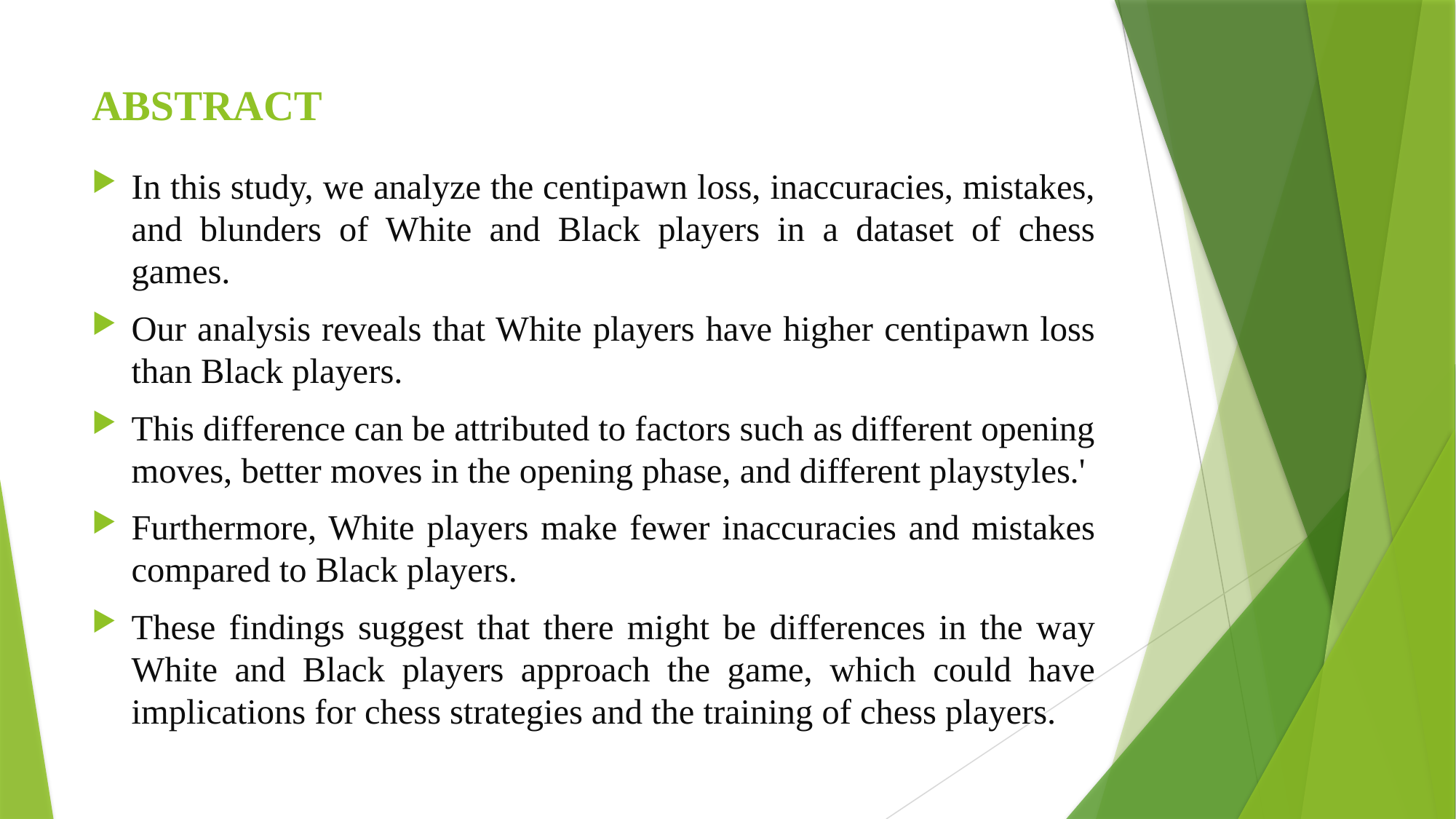

# ABSTRACT
In this study, we analyze the centipawn loss, inaccuracies, mistakes, and blunders of White and Black players in a dataset of chess games.
Our analysis reveals that White players have higher centipawn loss than Black players.
This difference can be attributed to factors such as different opening moves, better moves in the opening phase, and different playstyles.'
Furthermore, White players make fewer inaccuracies and mistakes compared to Black players.
These findings suggest that there might be differences in the way White and Black players approach the game, which could have implications for chess strategies and the training of chess players.